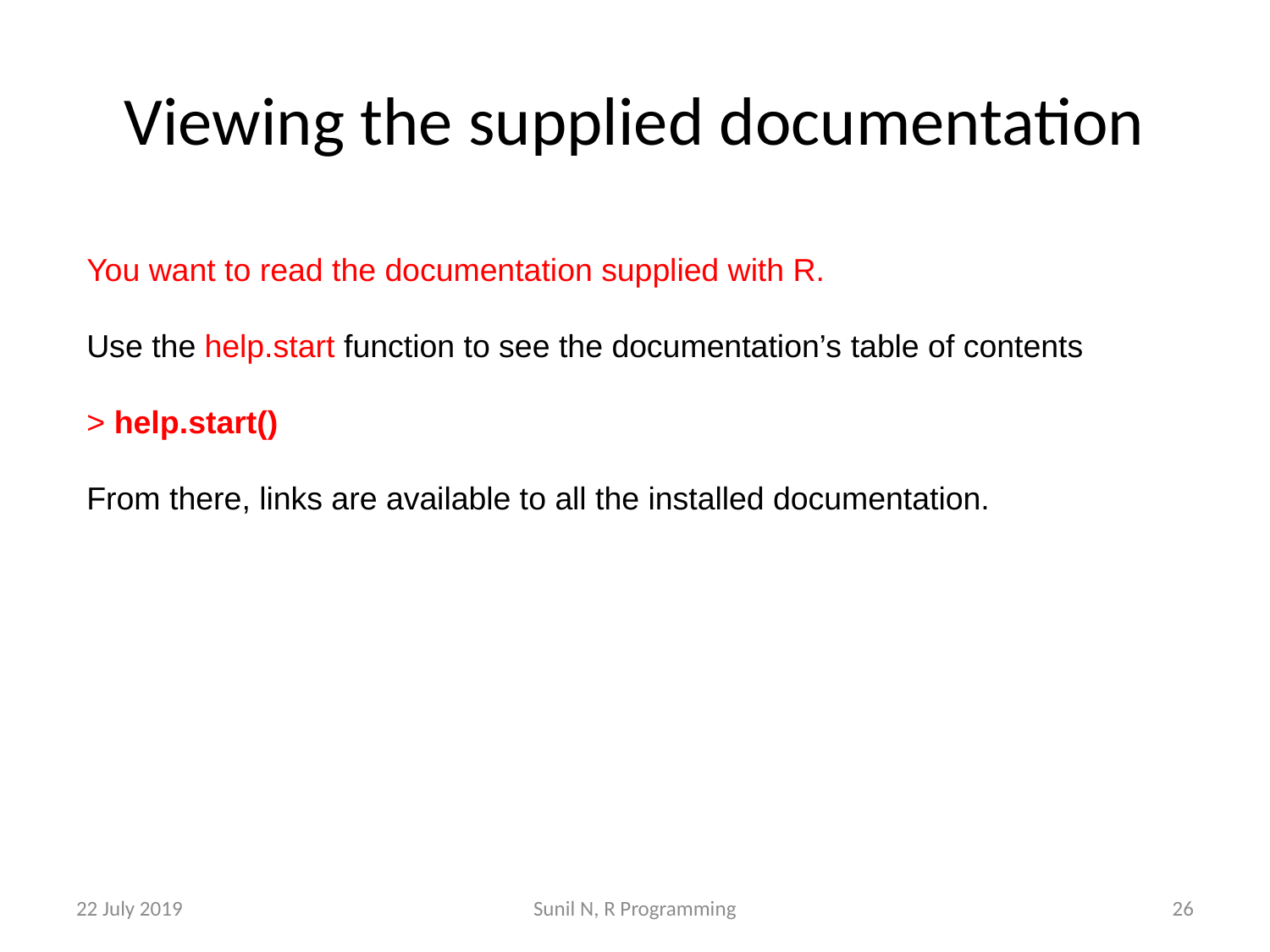

# Viewing the supplied documentation
You want to read the documentation supplied with R.

Use the help.start function to see the documentation’s table of contents

> help.start()

From there, links are available to all the installed documentation.
22 July 2019
Sunil N, R Programming
26